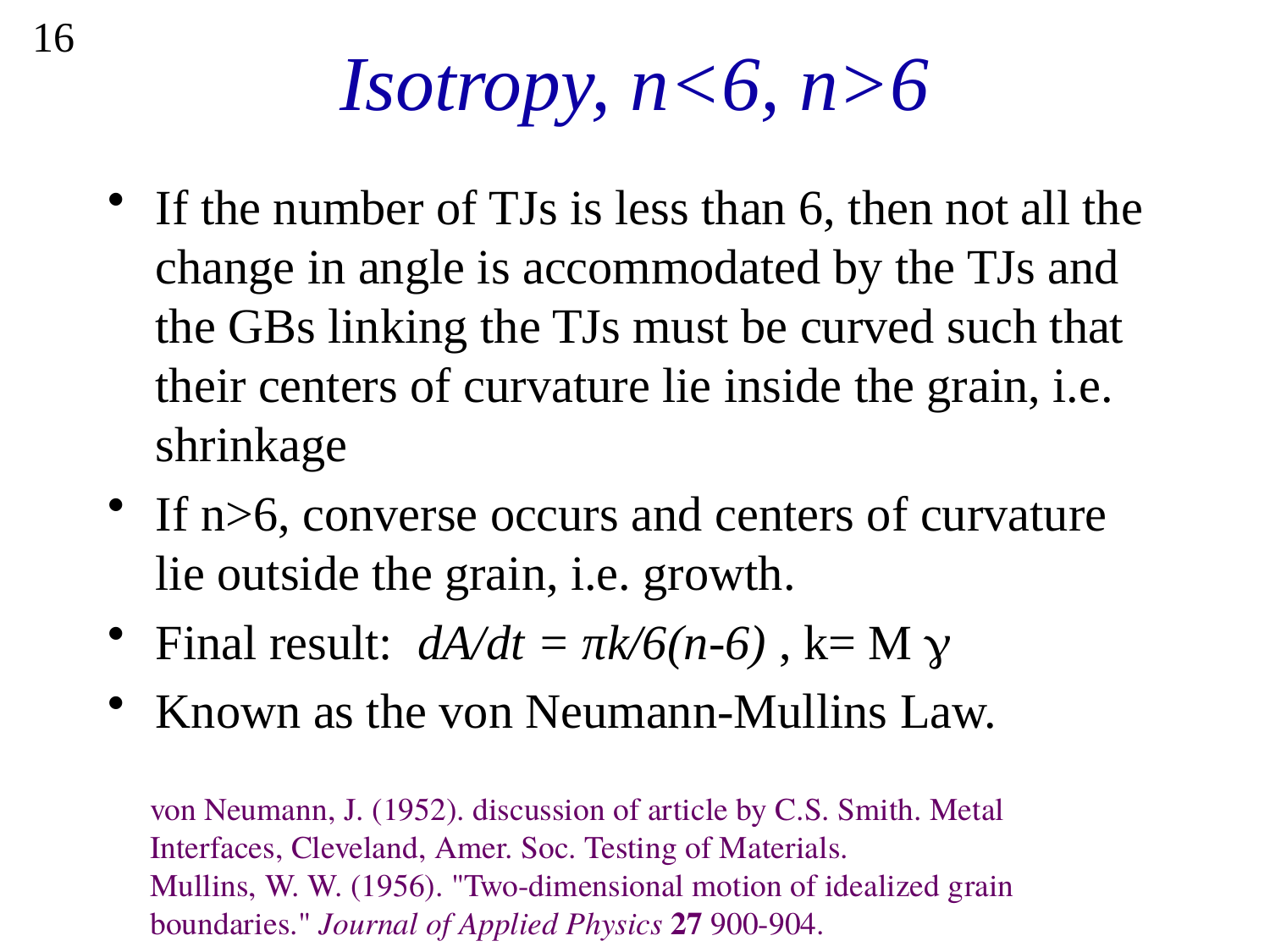

# Isotropy, n<6, n>6
16
If the number of TJs is less than 6, then not all the change in angle is accommodated by the TJs and the GBs linking the TJs must be curved such that their centers of curvature lie inside the grain, i.e. shrinkage
If n>6, converse occurs and centers of curvature lie outside the grain, i.e. growth.
Final result:  dA/dt = πk/6(n-6) , k= M γ
Known as the von Neumann-Mullins Law.
von Neumann, J. (1952). discussion of article by C.S. Smith. Metal Interfaces, Cleveland, Amer. Soc. Testing of Materials.
Mullins, W. W. (1956). "Two-dimensional motion of idealized grain boundaries." Journal of Applied Physics 27 900-904.